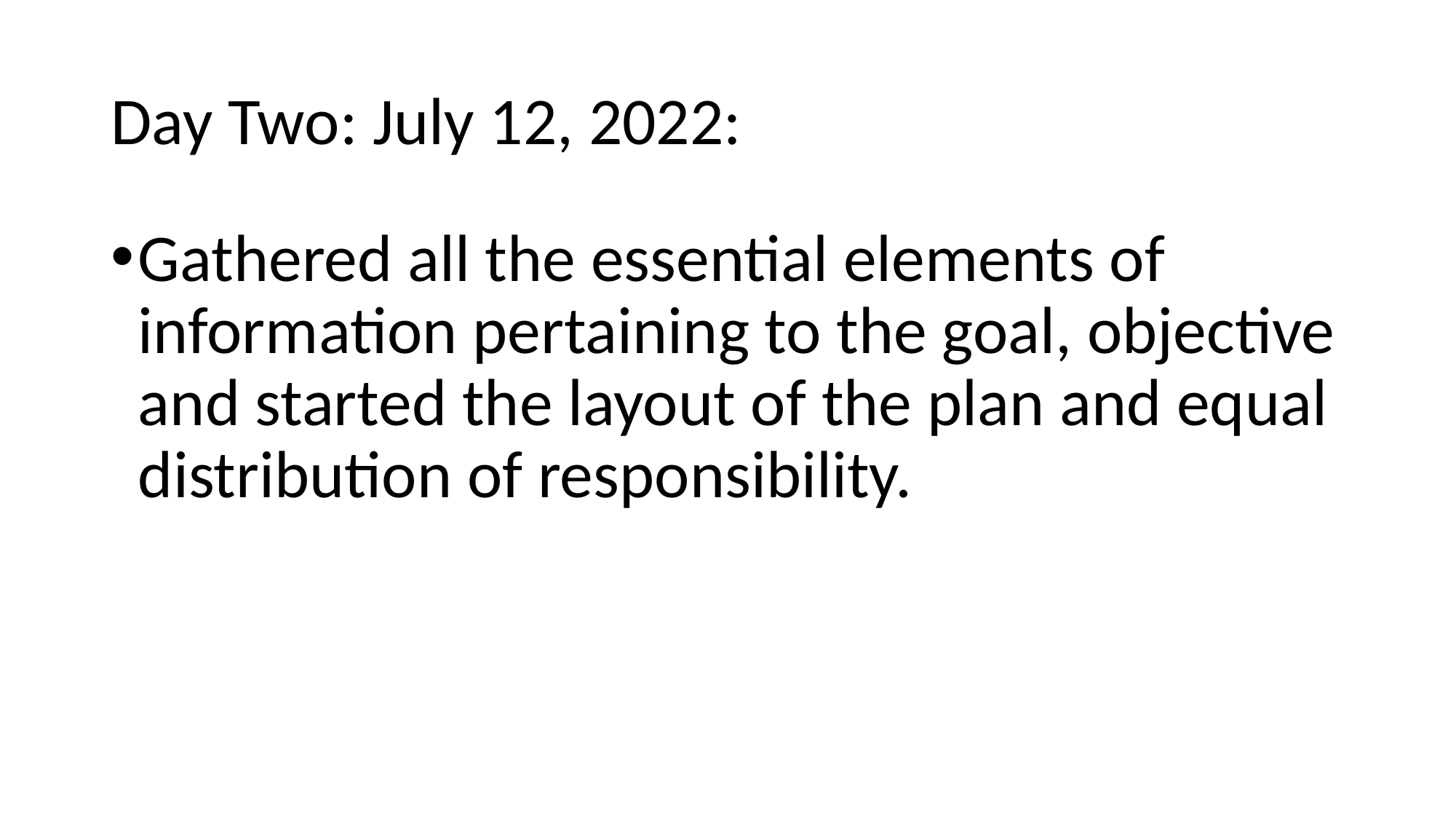

# Day Two: July 12, 2022:
Gathered all the essential elements of information pertaining to the goal, objective and started the layout of the plan and equal distribution of responsibility.